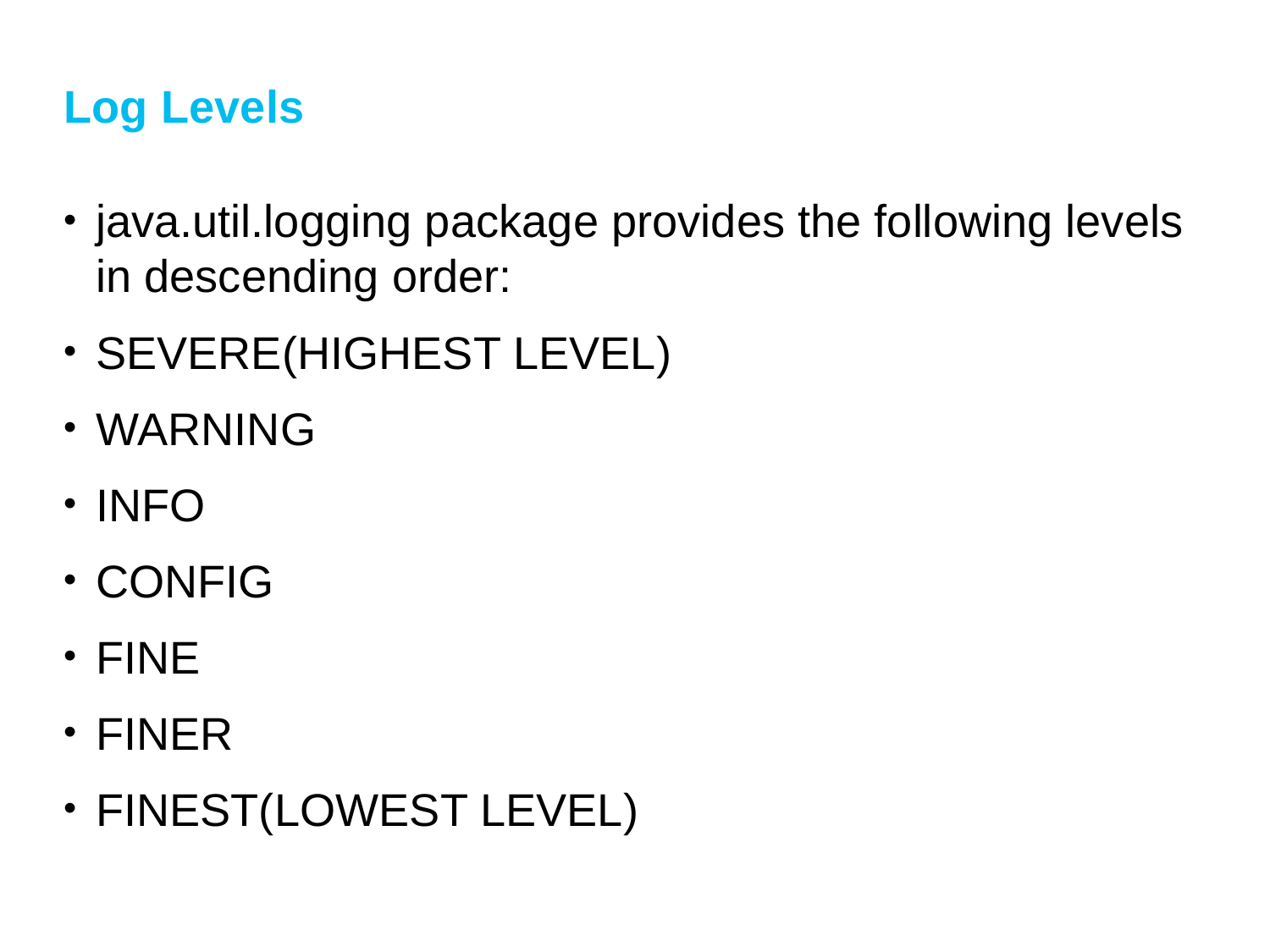

20
# Log Levels
java.util.logging package provides the following levels in descending order:
SEVERE(HIGHEST LEVEL)
WARNING
INFO
CONFIG
FINE
FINER
FINEST(LOWEST LEVEL)